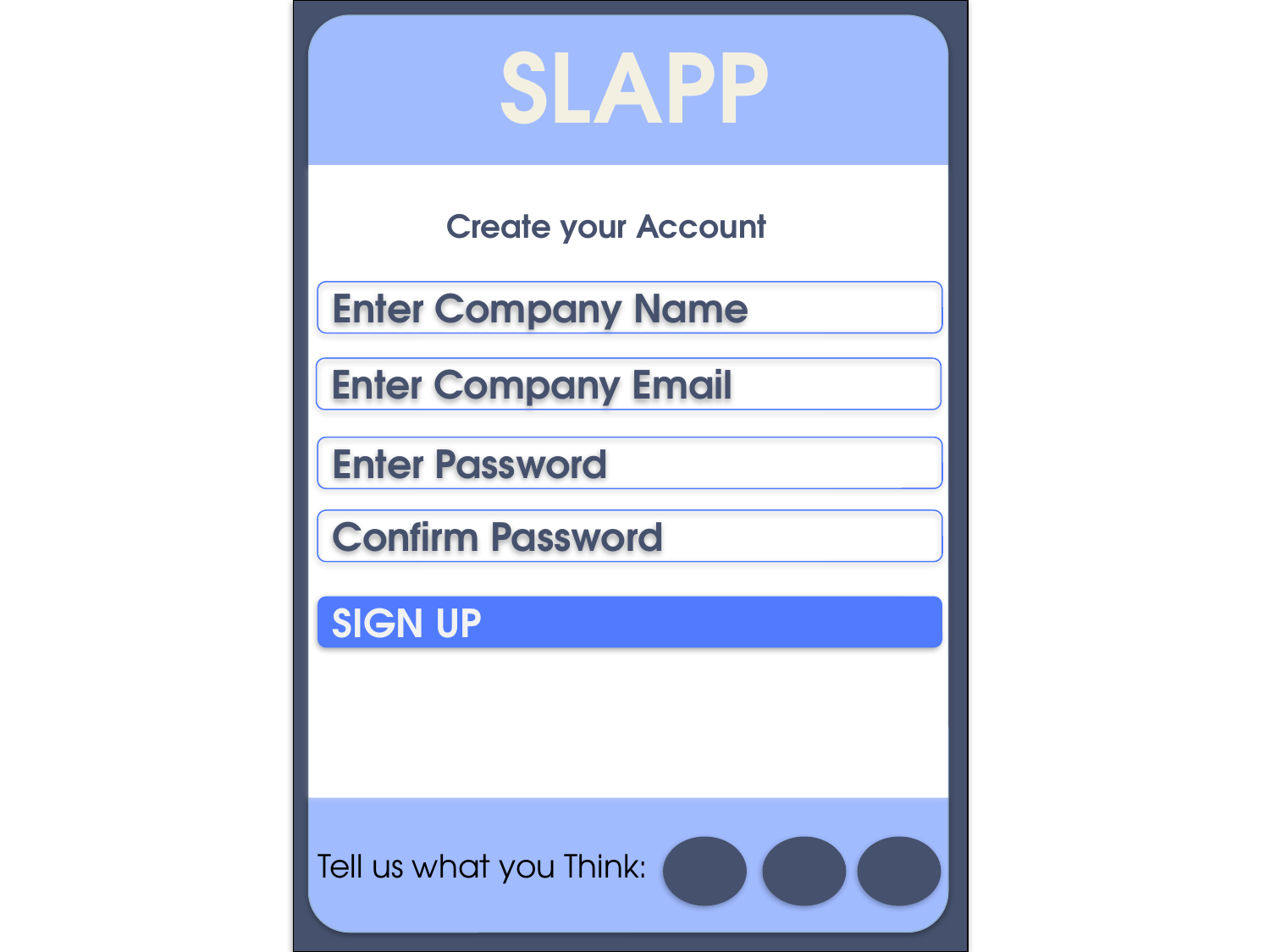

SLAPP

Create your Account
Enter Company Name
Enter Company Email
Enter Password
Confirm Password
SIGN UP

Tell us what you Think: